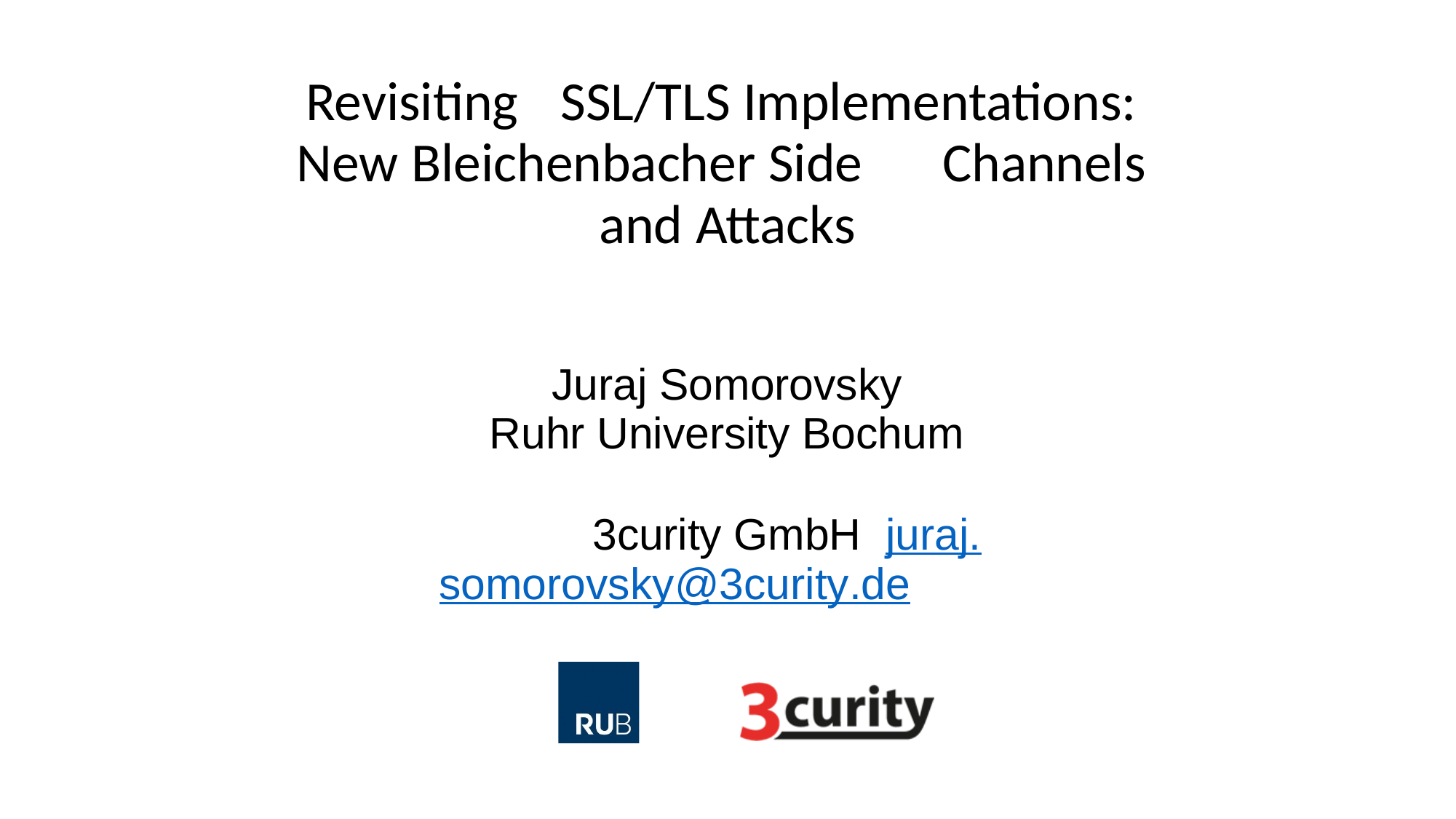

# Revisiting	SSL/TLS Implementations:  New Bleichenbacher Side	Channels  and Attacks
Juraj Somorovsky  Ruhr University Bochum

3curity GmbH  juraj.somorovsky@3curity.de